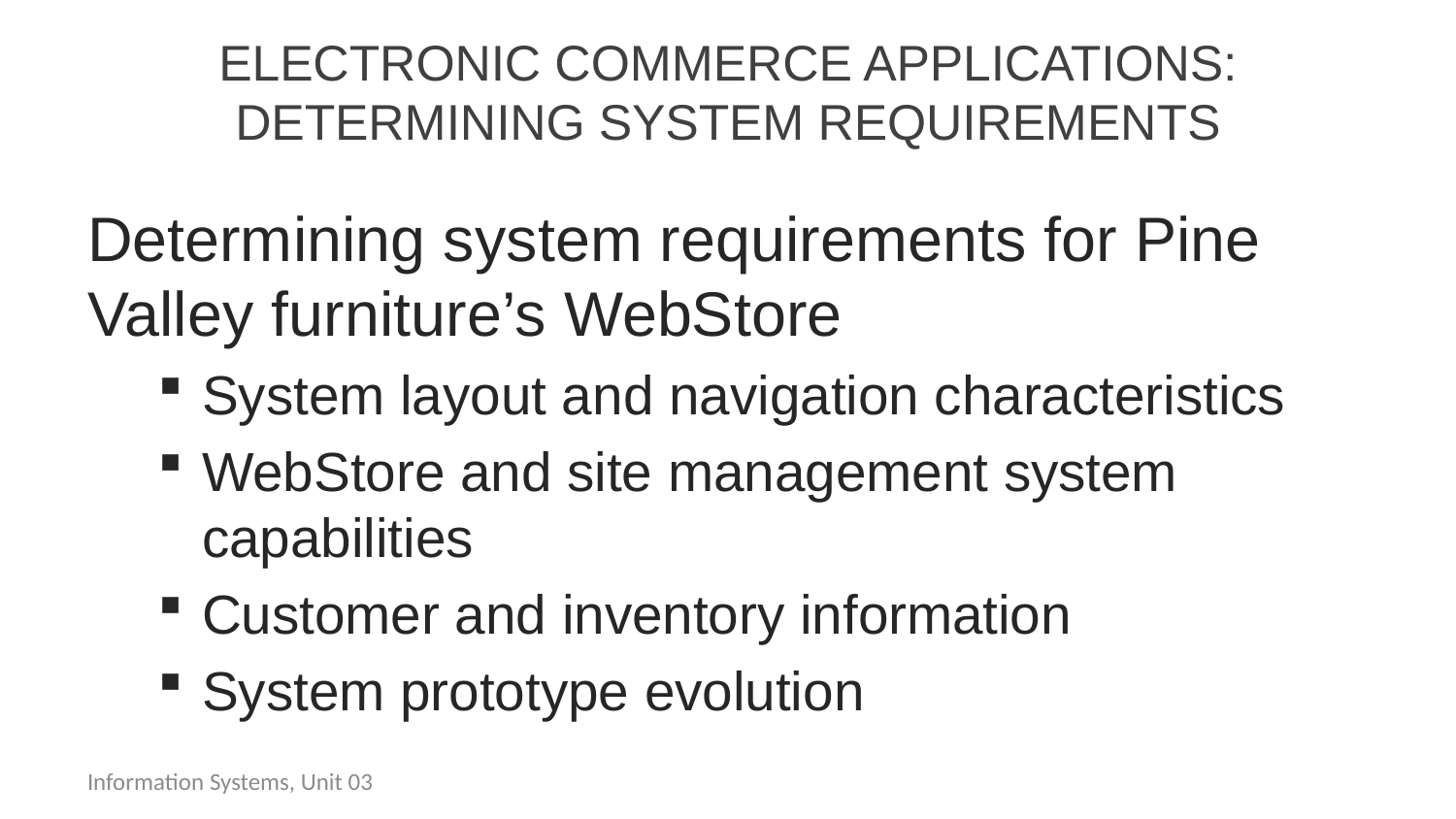

# Electronic Commerce Applications: Determining System Requirements
Determining system requirements for Pine Valley furniture’s WebStore
System layout and navigation characteristics
WebStore and site management system capabilities
Customer and inventory information
System prototype evolution
Information Systems, Unit 03
52